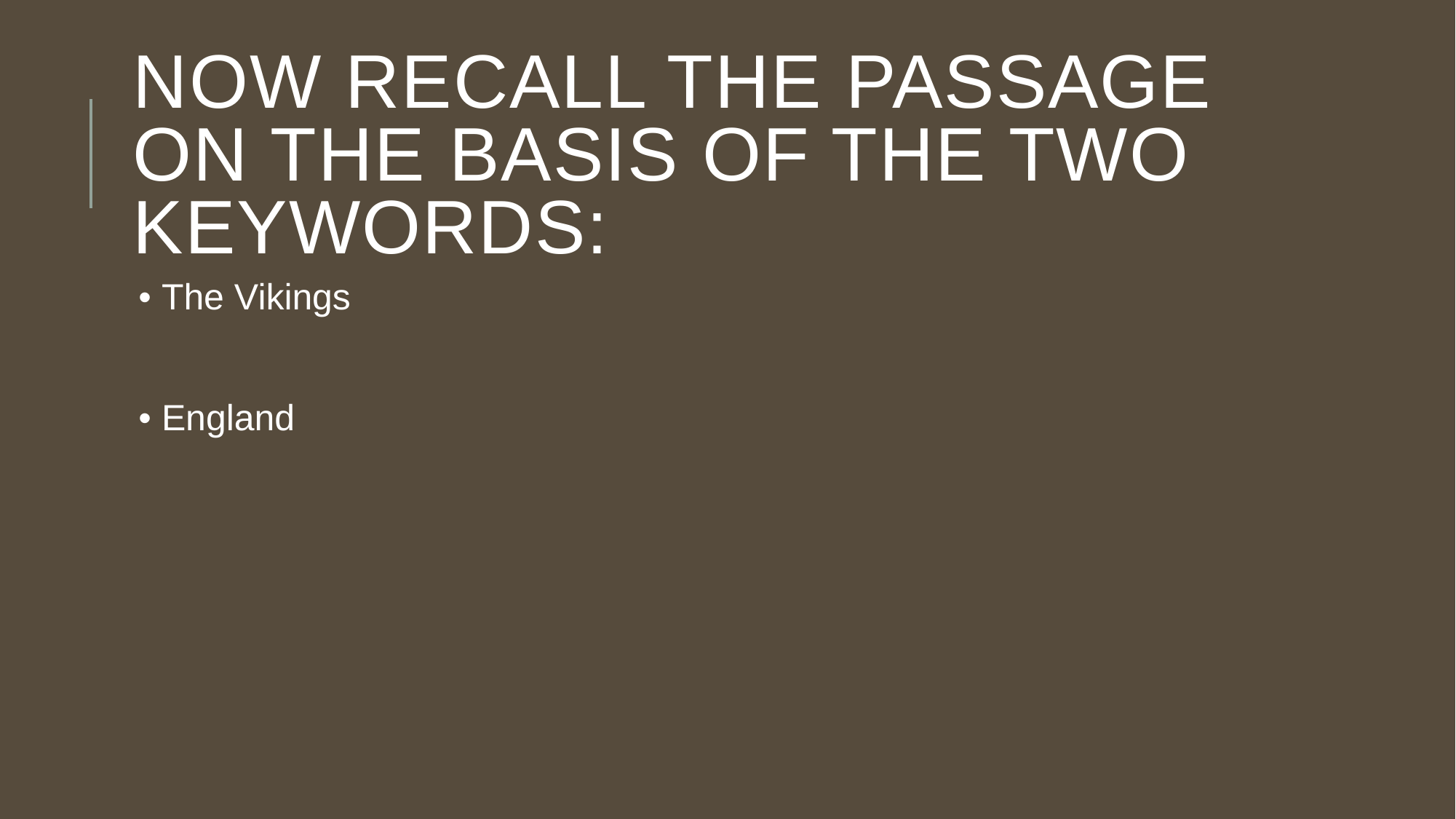

# Now recall the passage on the basis of the two keywords:
• The Vikings

• England